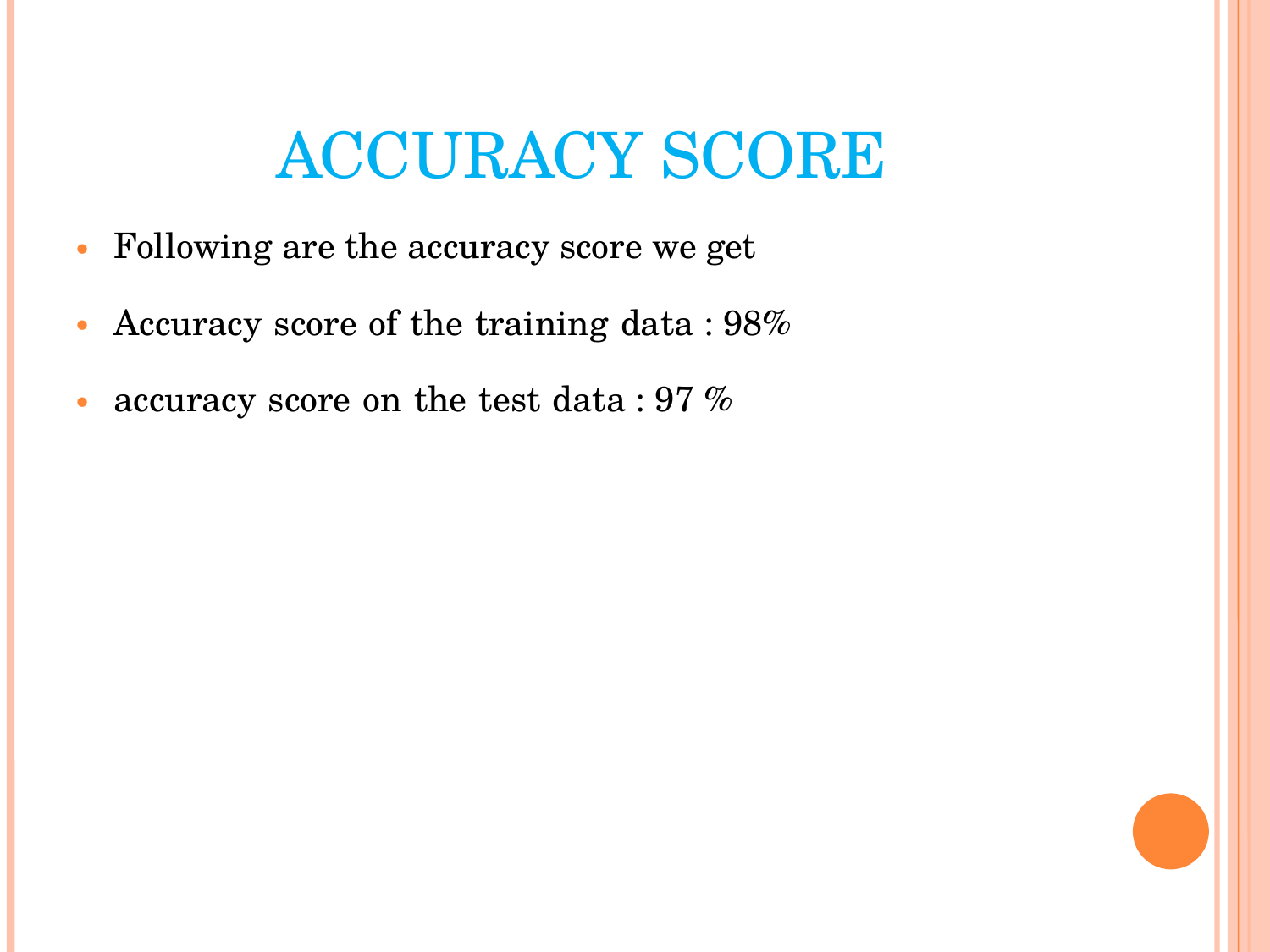

# Accuracy Score
Following are the accuracy score we get

Accuracy score of the training data : 98%

accuracy score on the test data : 97 %